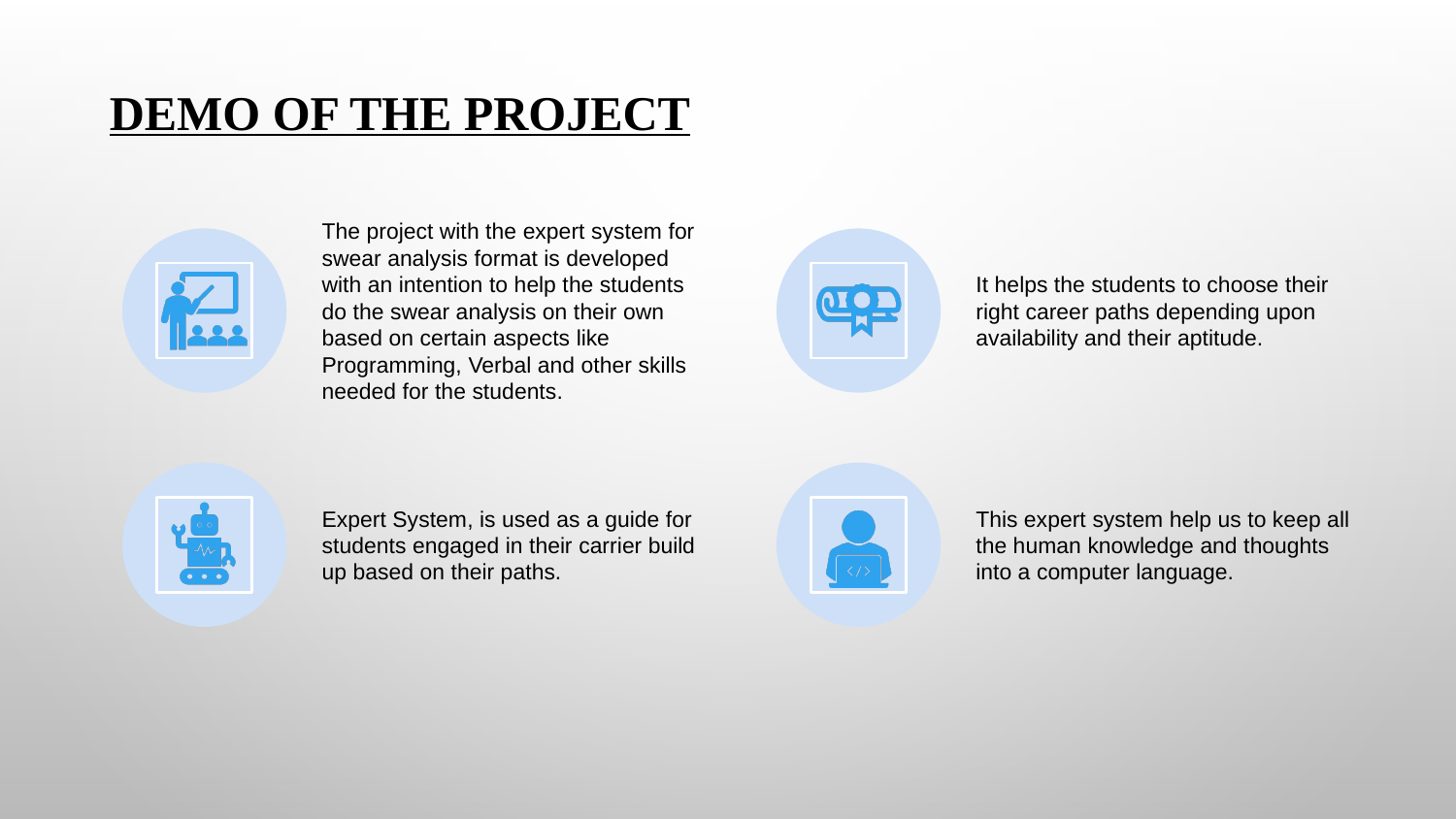

DEMO OF THE PROJECT
The project with the expert system for swear analysis format is developed with an intention to help the students do the swear analysis on their own based on certain aspects like Programming, Verbal and other skills needed for the students.
It helps the students to choose their right career paths depending upon availability and their aptitude.
Expert System, is used as a guide for students engaged in their carrier build up based on their paths.
This expert system help us to keep all the human knowledge and thoughts into a computer language.